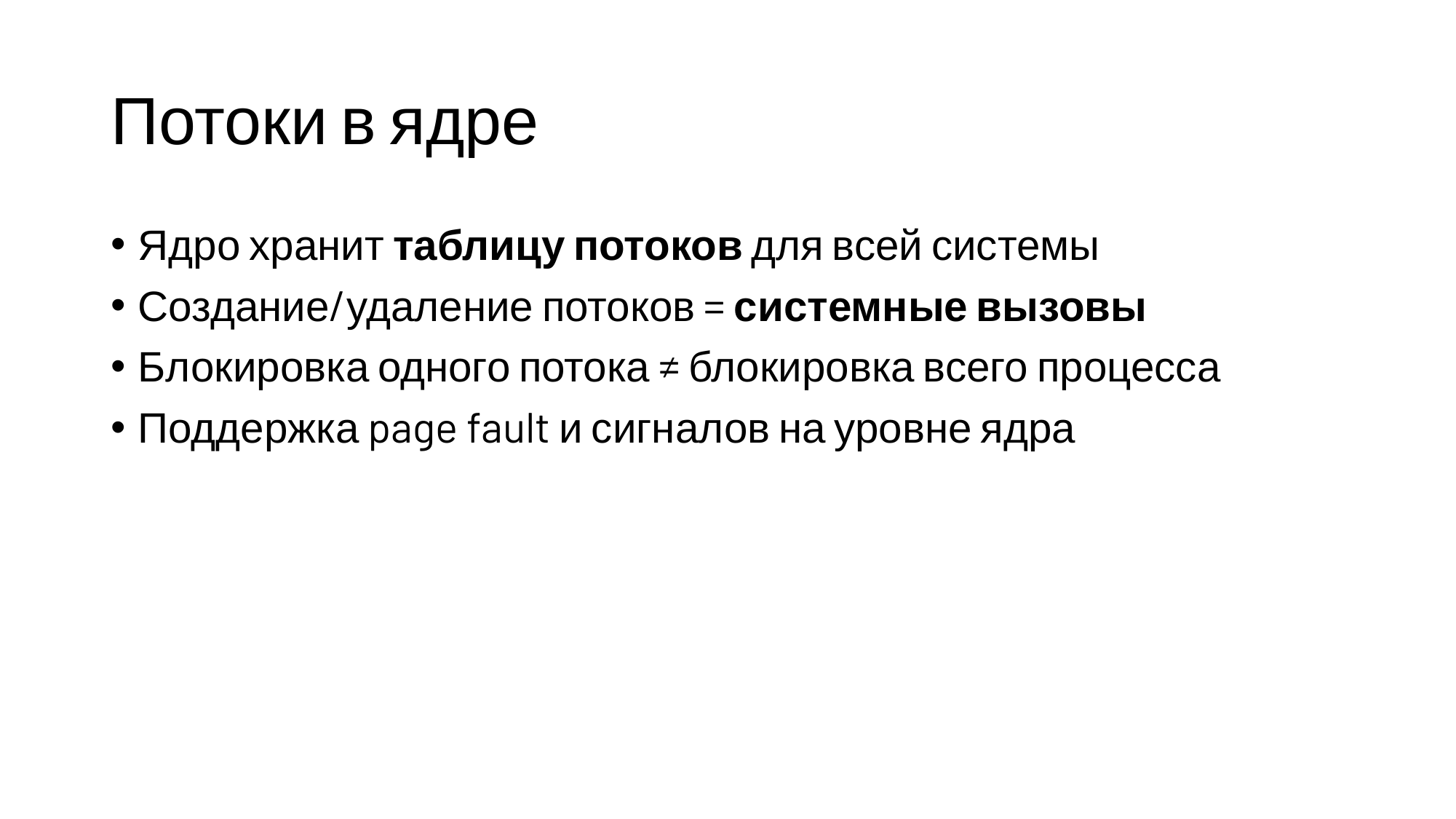

# Потоки в ядре
Ядро хранит таблицу потоков для всей системы
Создание/удаление потоков = системные вызовы
Блокировка одного потока ≠ блокировка всего процесса
Поддержка page fault и сигналов на уровне ядра